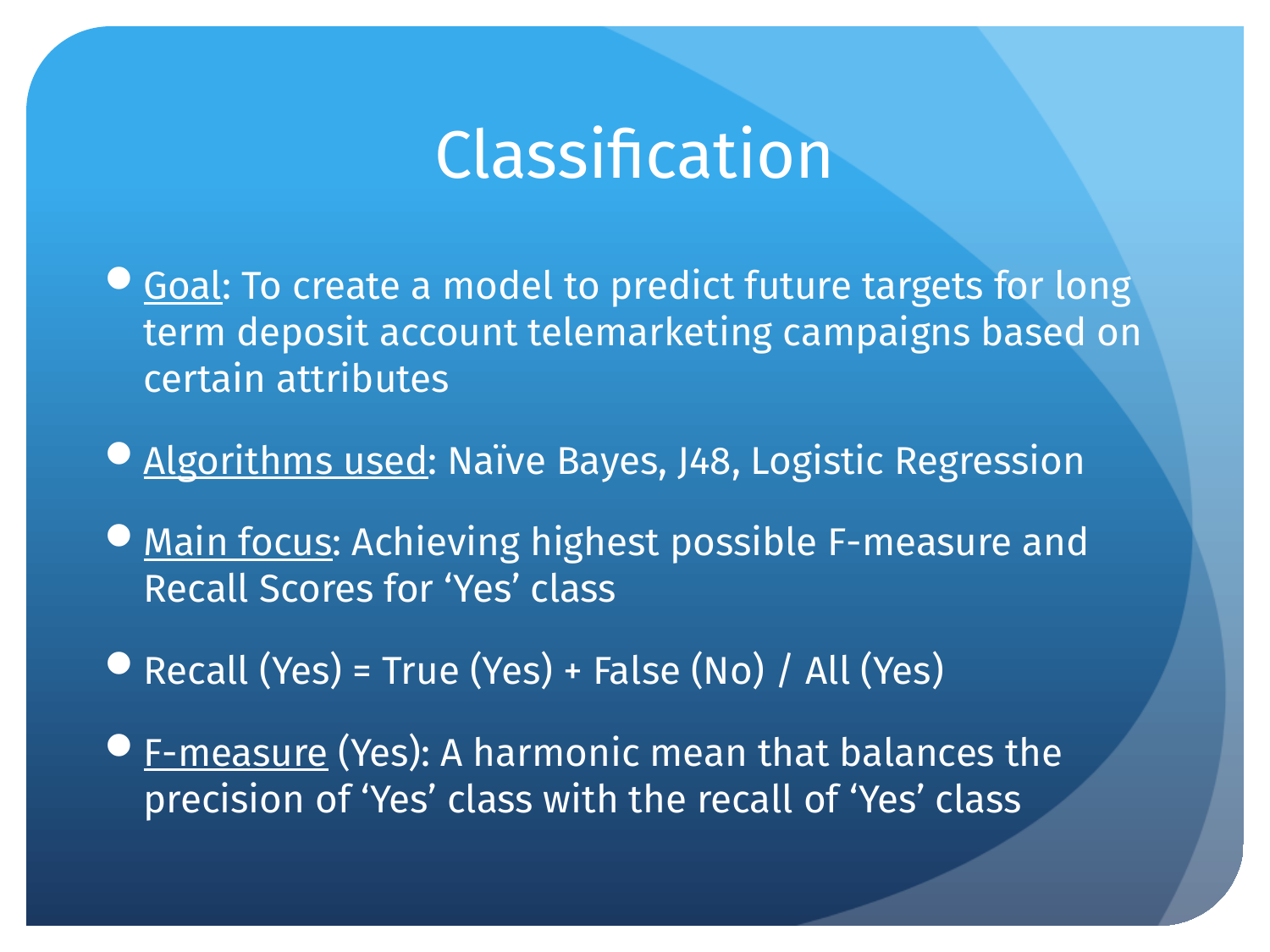

# Classification
Goal: To create a model to predict future targets for long term deposit account telemarketing campaigns based on certain attributes
Algorithms used: Naïve Bayes, J48, Logistic Regression
Main focus: Achieving highest possible F-measure and Recall Scores for ‘Yes’ class
Recall (Yes) = True (Yes) + False (No) / All (Yes)
F-measure (Yes): A harmonic mean that balances the precision of ‘Yes’ class with the recall of ‘Yes’ class